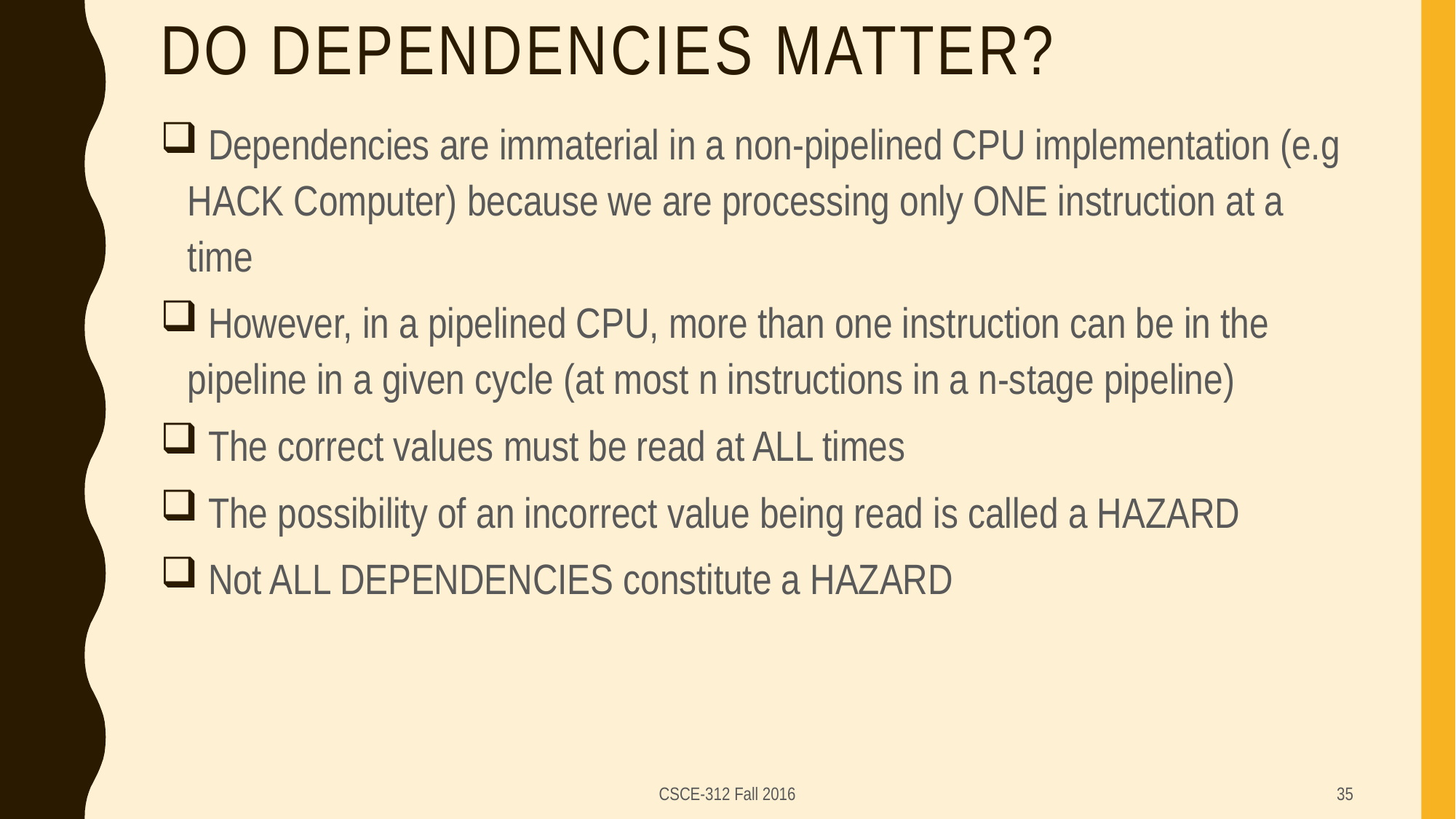

# do dependencies matter?
 Dependencies are immaterial in a non-pipelined CPU implementation (e.g HACK Computer) because we are processing only ONE instruction at a time
 However, in a pipelined CPU, more than one instruction can be in the pipeline in a given cycle (at most n instructions in a n-stage pipeline)
 The correct values must be read at ALL times
 The possibility of an incorrect value being read is called a HAZARD
 Not ALL DEPENDENCIES constitute a HAZARD
CSCE-312 Fall 2016
35